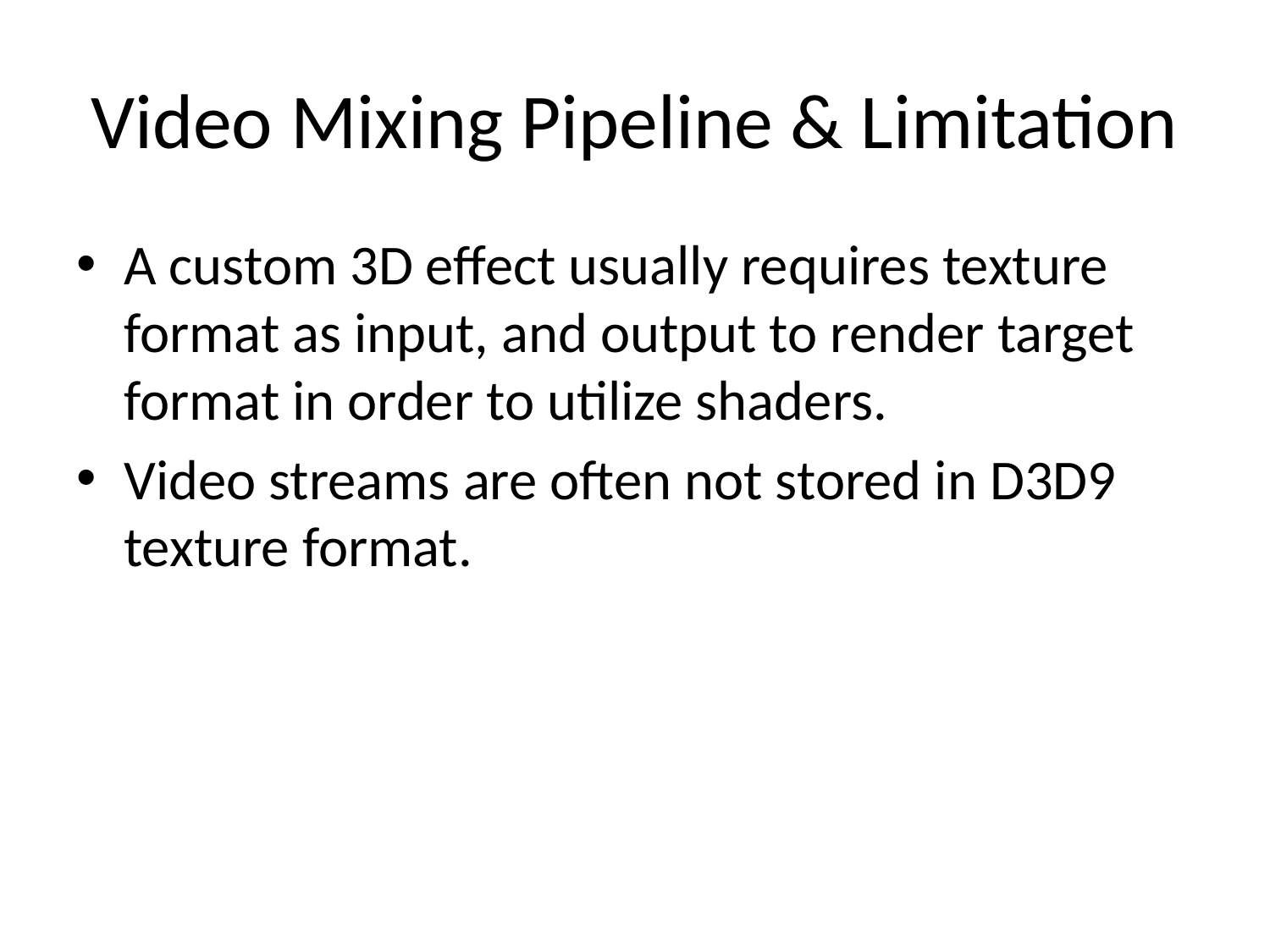

# Video Mixing Pipeline & Limitation
A custom 3D effect usually requires texture format as input, and output to render target format in order to utilize shaders.
Video streams are often not stored in D3D9 texture format.